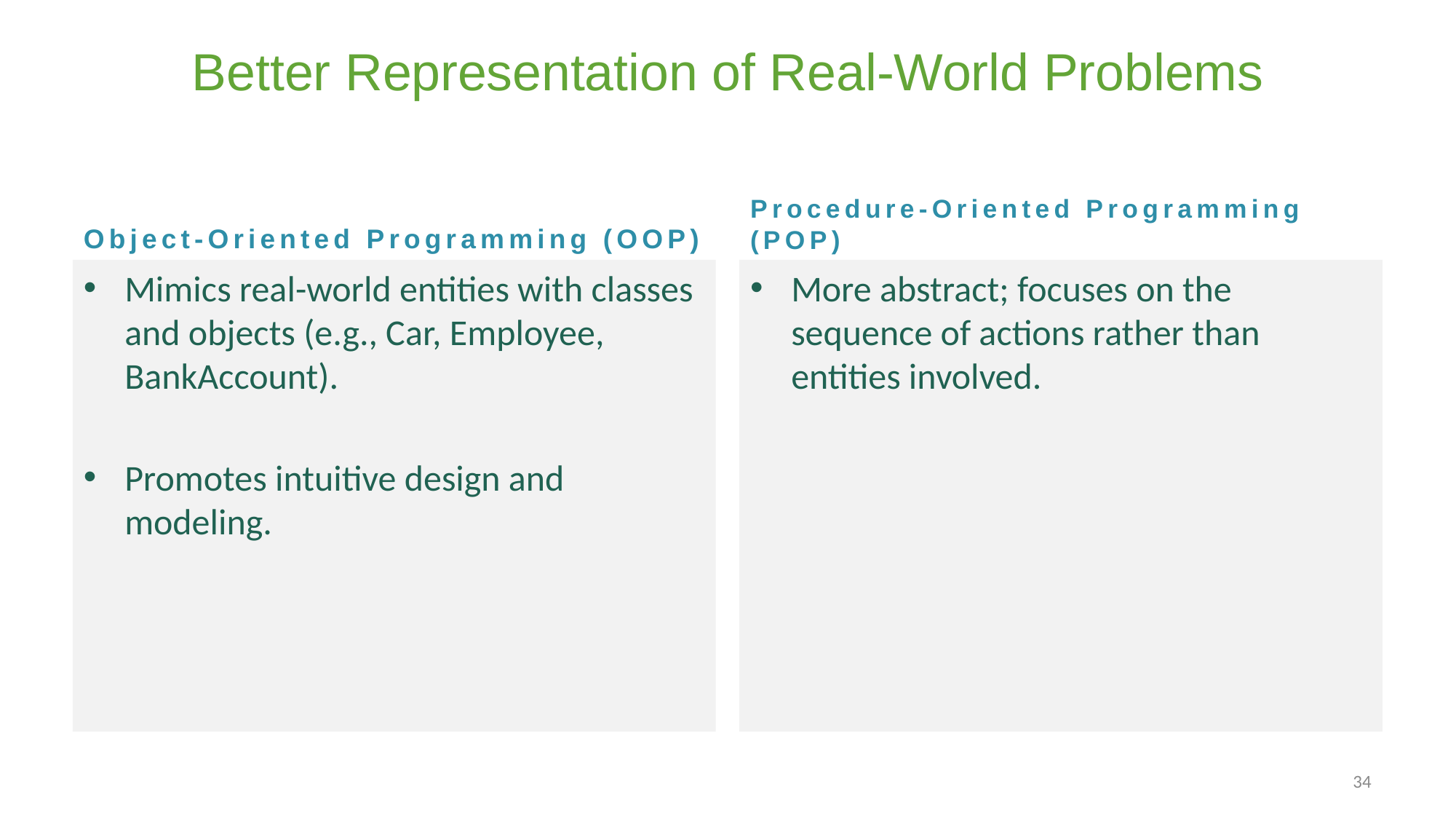

# Better Representation of Real-World Problems
Object-Oriented Programming (OOP)
Procedure-Oriented Programming (POP)
Mimics real-world entities with classes and objects (e.g., Car, Employee, BankAccount).

Promotes intuitive design and modeling.
More abstract; focuses on the sequence of actions rather than entities involved.

34